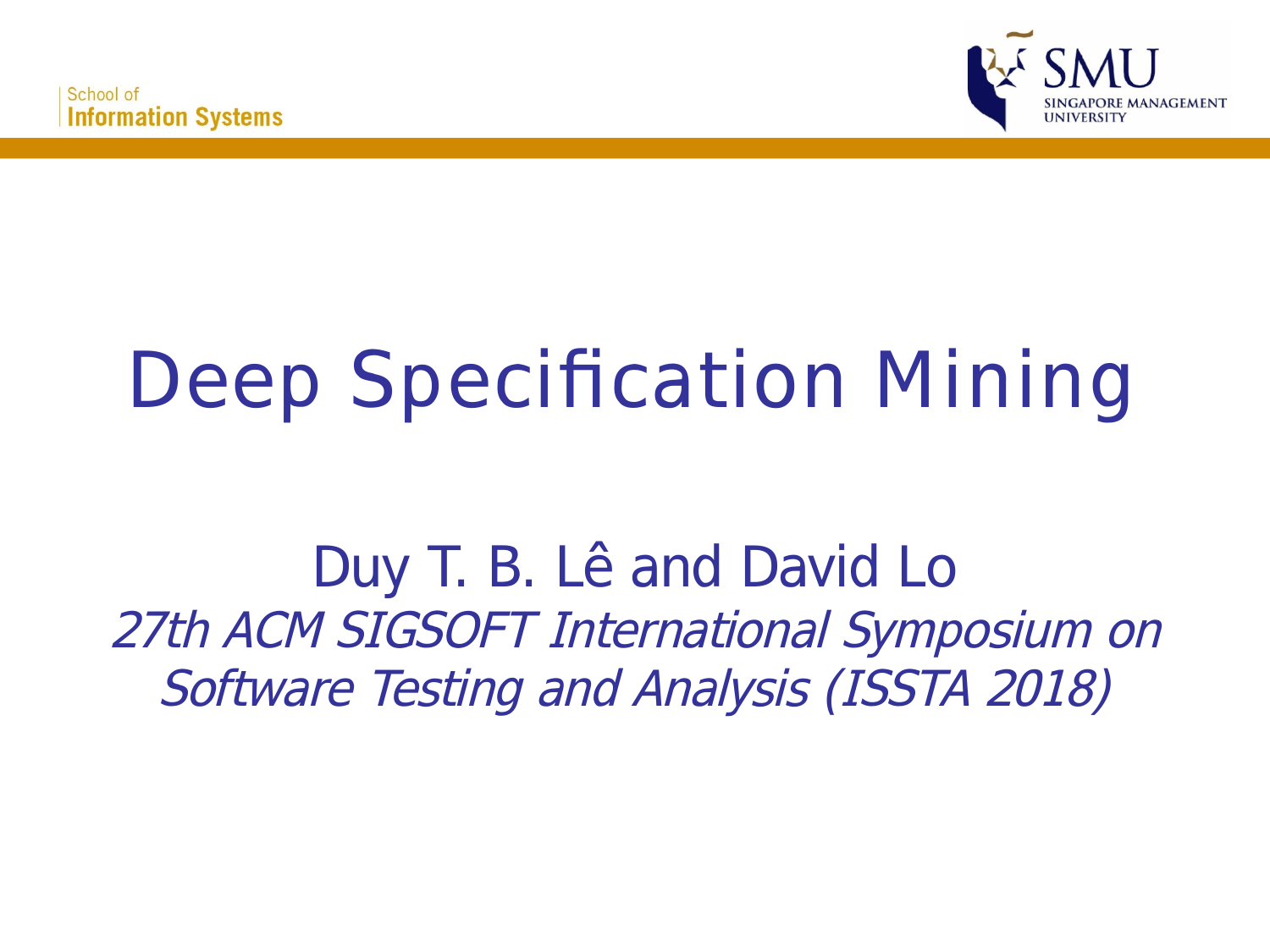

# Deep Specification Mining
Duy T. B. Lê and David Lo
27th ACM SIGSOFT International Symposium on Software Testing and Analysis (ISSTA 2018)